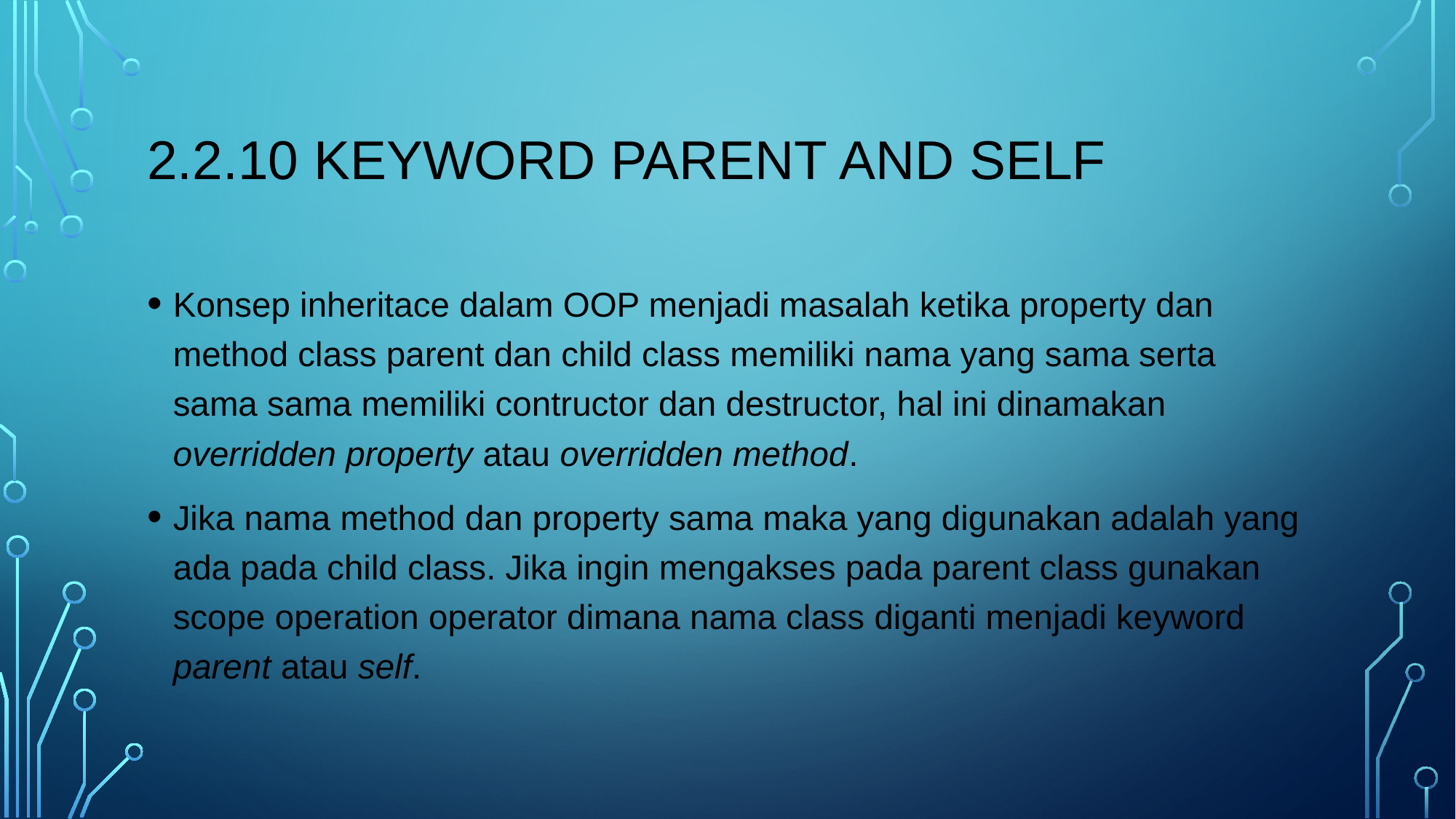

# 2.2.10 keyword parent and self
Konsep inheritace dalam OOP menjadi masalah ketika property dan method class parent dan child class memiliki nama yang sama serta sama sama memiliki contructor dan destructor, hal ini dinamakan overridden property atau overridden method.
Jika nama method dan property sama maka yang digunakan adalah yang ada pada child class. Jika ingin mengakses pada parent class gunakan scope operation operator dimana nama class diganti menjadi keyword parent atau self.